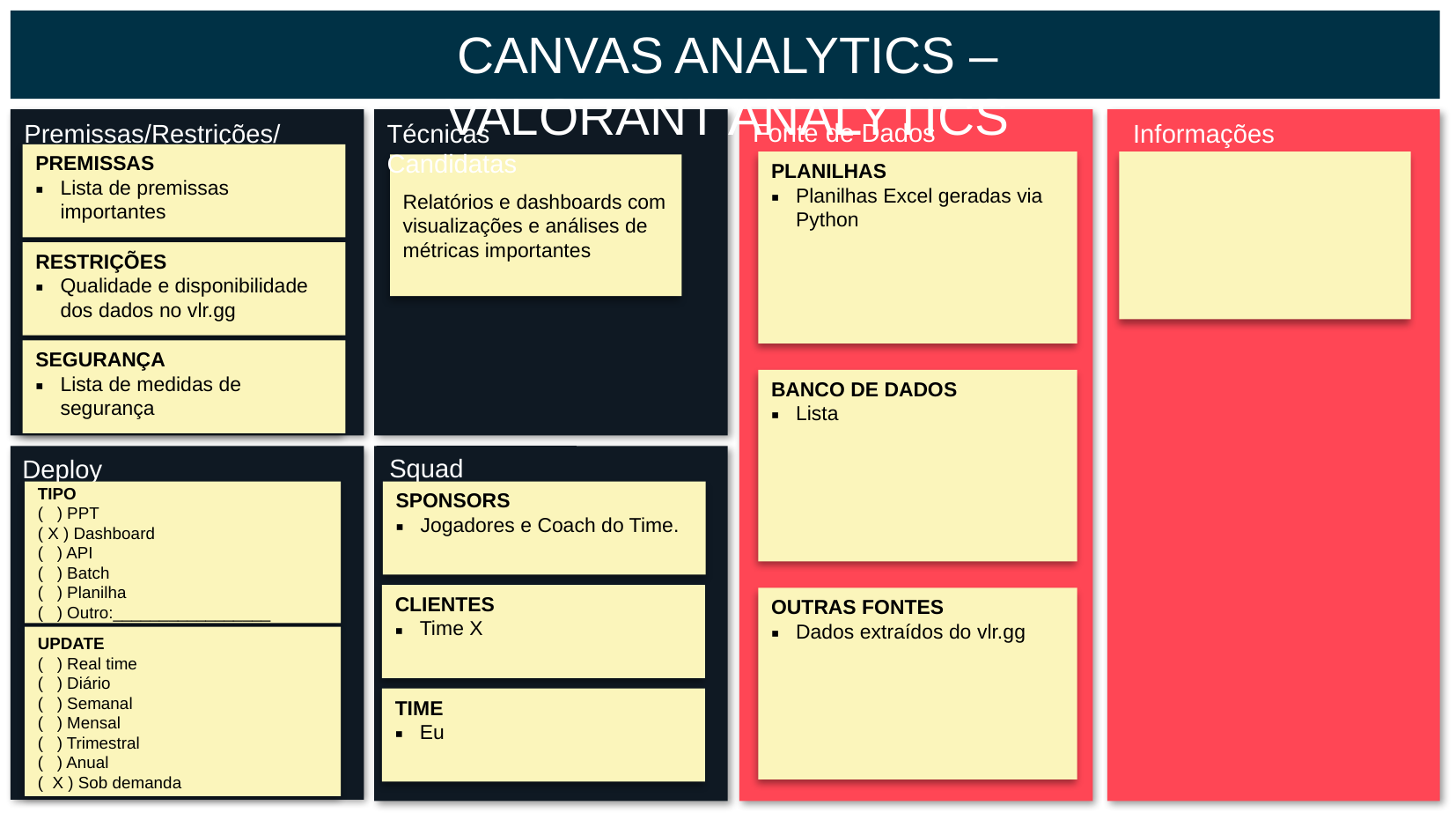

CANVAS ANALYTICS – VALORANT ANALYTICS
Status Report

Fonte de Dados
Premissas/Restrições/Segurança
Técnicas Candidatas
Informações
PREMISSAS
Lista de premissas importantes

PLANILHAS
Planilhas Excel geradas via Python

Relatórios e dashboards com visualizações e análises de métricas importantes
RESTRIÇÕES
Qualidade e disponibilidade dos dados no vlr.gg
SEGURANÇA
Lista de medidas de segurança
BANCO DE DADOS
Lista

Squad

Deploy
TIPO
(   ) PPT
( X ) Dashboard
(   ) API
(   ) Batch
(   ) Planilha
(   ) Outro:_________________
SPONSORS
Jogadores e Coach do Time.
CLIENTES
Time X
OUTRAS FONTES
Dados extraídos do vlr.gg

UPDATE
(   ) Real time
(   ) Diário
(   ) Semanal
(   ) Mensal
(   ) Trimestral
(   ) Anual
(  X ) Sob demanda

TIME
Eu